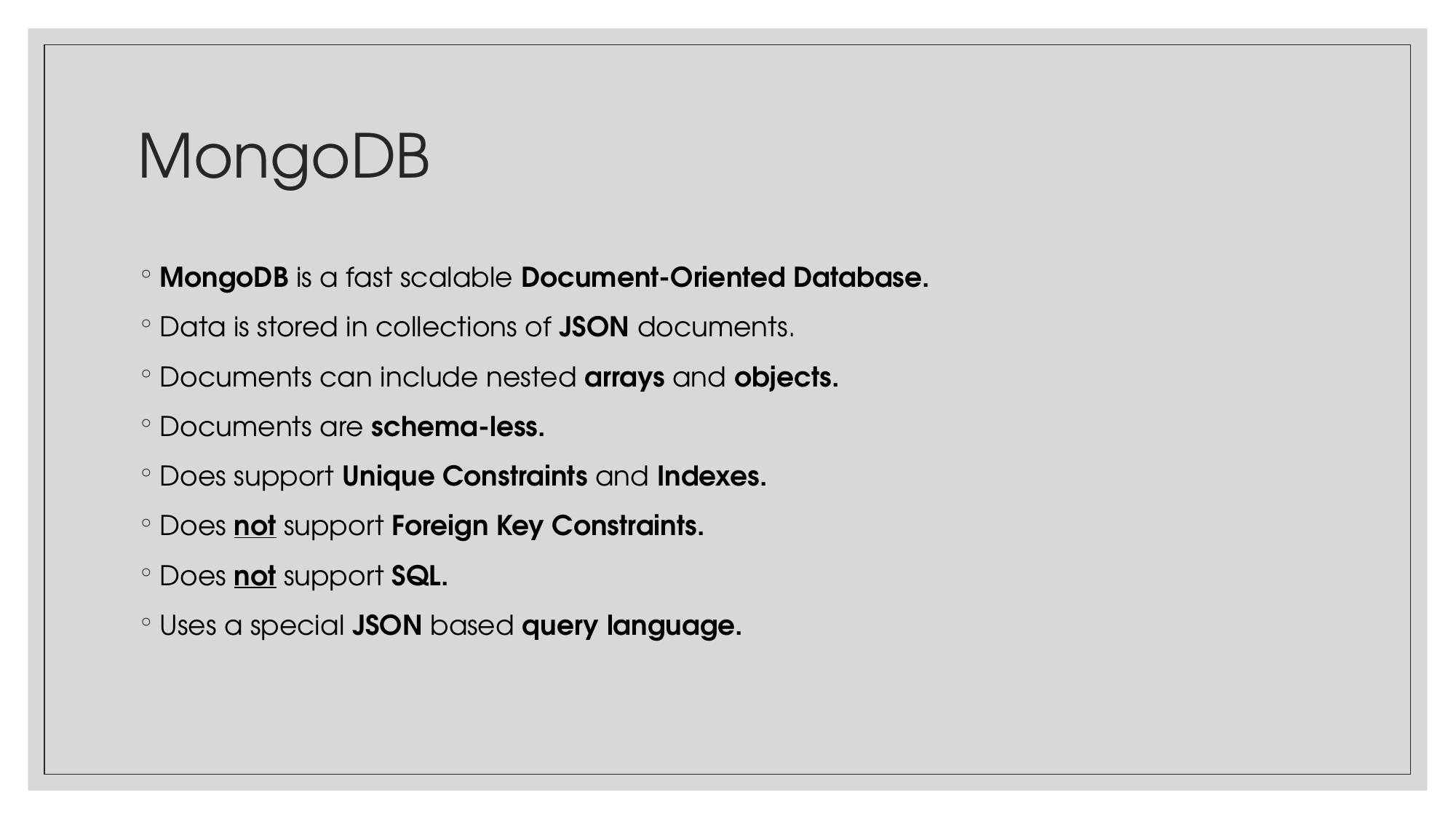

# MongoDB
MongoDB is a fast scalable Document-Oriented Database.
Data is stored in collections of JSON documents.
Documents can include nested arrays and objects.
Documents are schema-less.
Does support Unique Constraints and Indexes.
Does not support Foreign Key Constraints.
Does not support SQL.
Uses a special JSON based query language.